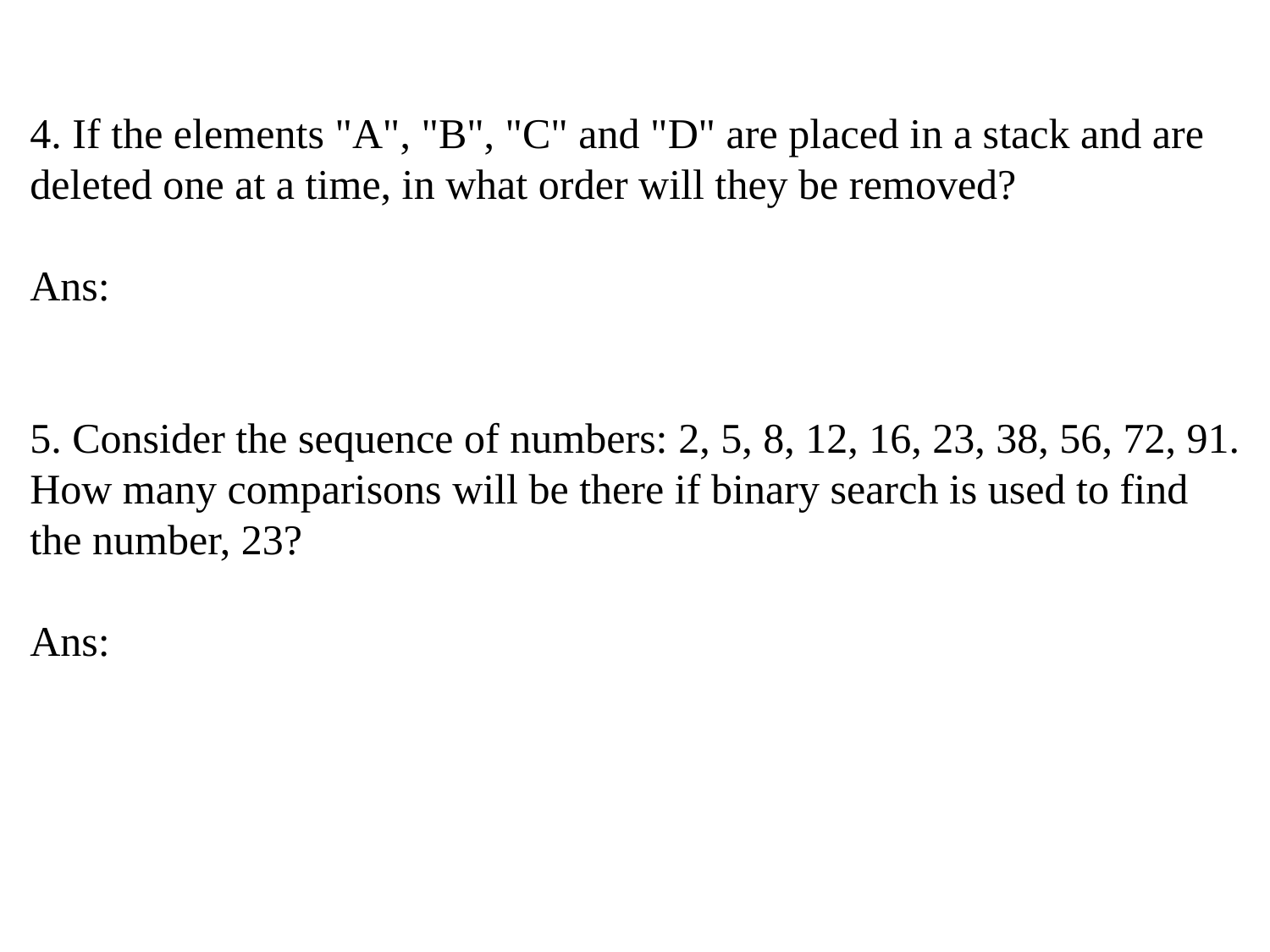

4. If the elements "A", "B", "C" and "D" are placed in a stack and are deleted one at a time, in what order will they be removed?

Ans:

5. Consider the sequence of numbers: 2, 5, 8, 12, 16, 23, 38, 56, 72, 91. How many comparisons will be there if binary search is used to find the number, 23?

Ans: